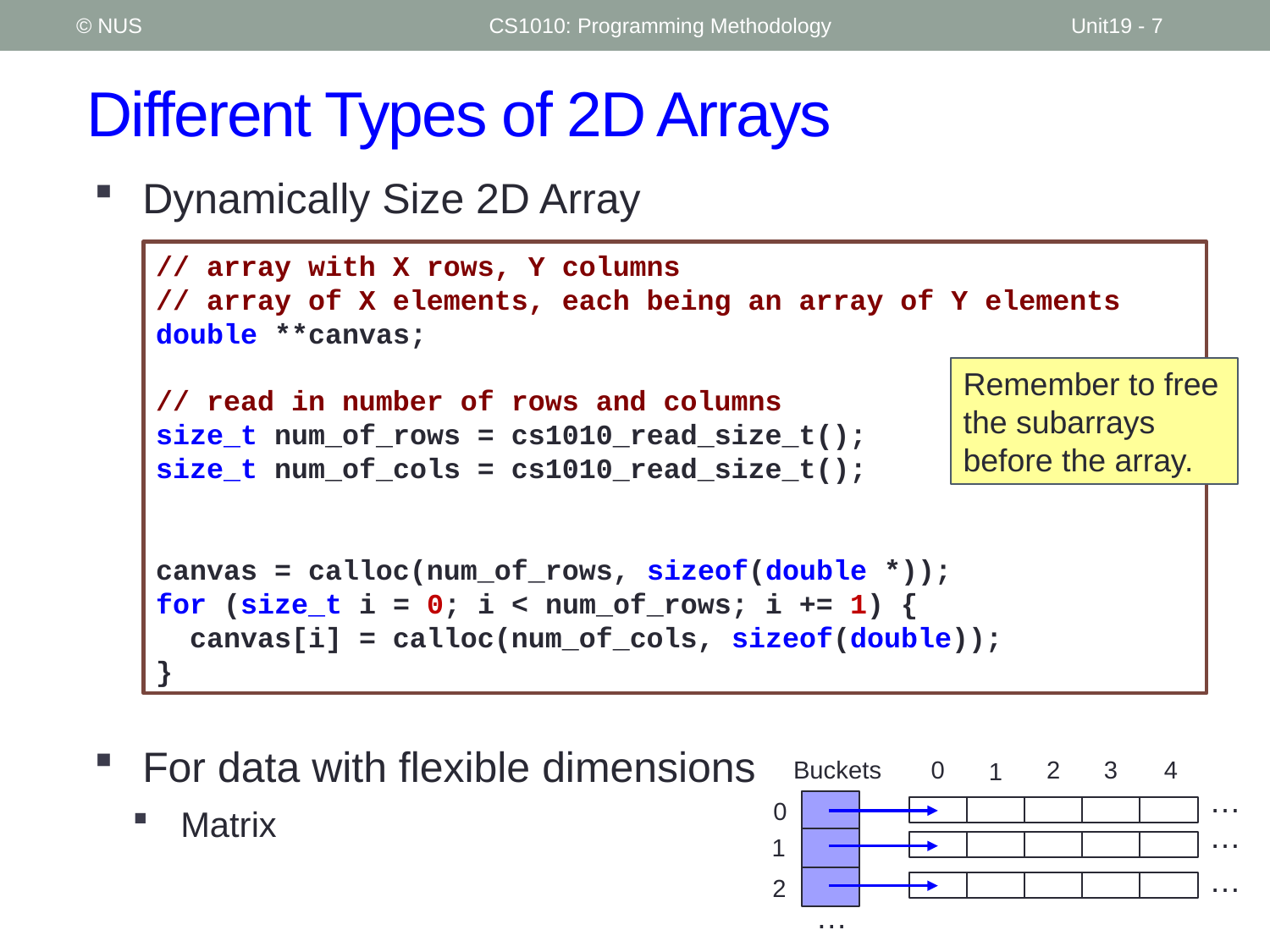

© NUS
CS1010: Programming Methodology
Unit19 - 7
# Different Types of 2D Arrays
Dynamically Size 2D Array

For data with flexible dimensions
Matrix

// array with X rows, Y columns
// array of X elements, each being an array of Y elements
double **canvas;

// read in number of rows and columns
size_t num_of_rows = cs1010_read_size_t();
size_t num_of_cols = cs1010_read_size_t();

canvas = calloc(num_of_rows, sizeof(double *));
for (size_t i = 0; i < num_of_rows; i += 1) {
  canvas[i] = calloc(num_of_cols, sizeof(double));
}
Remember to free the subarrays before the array.
Buckets
0
2
3
4
1
…
0

…
1

…
2

…